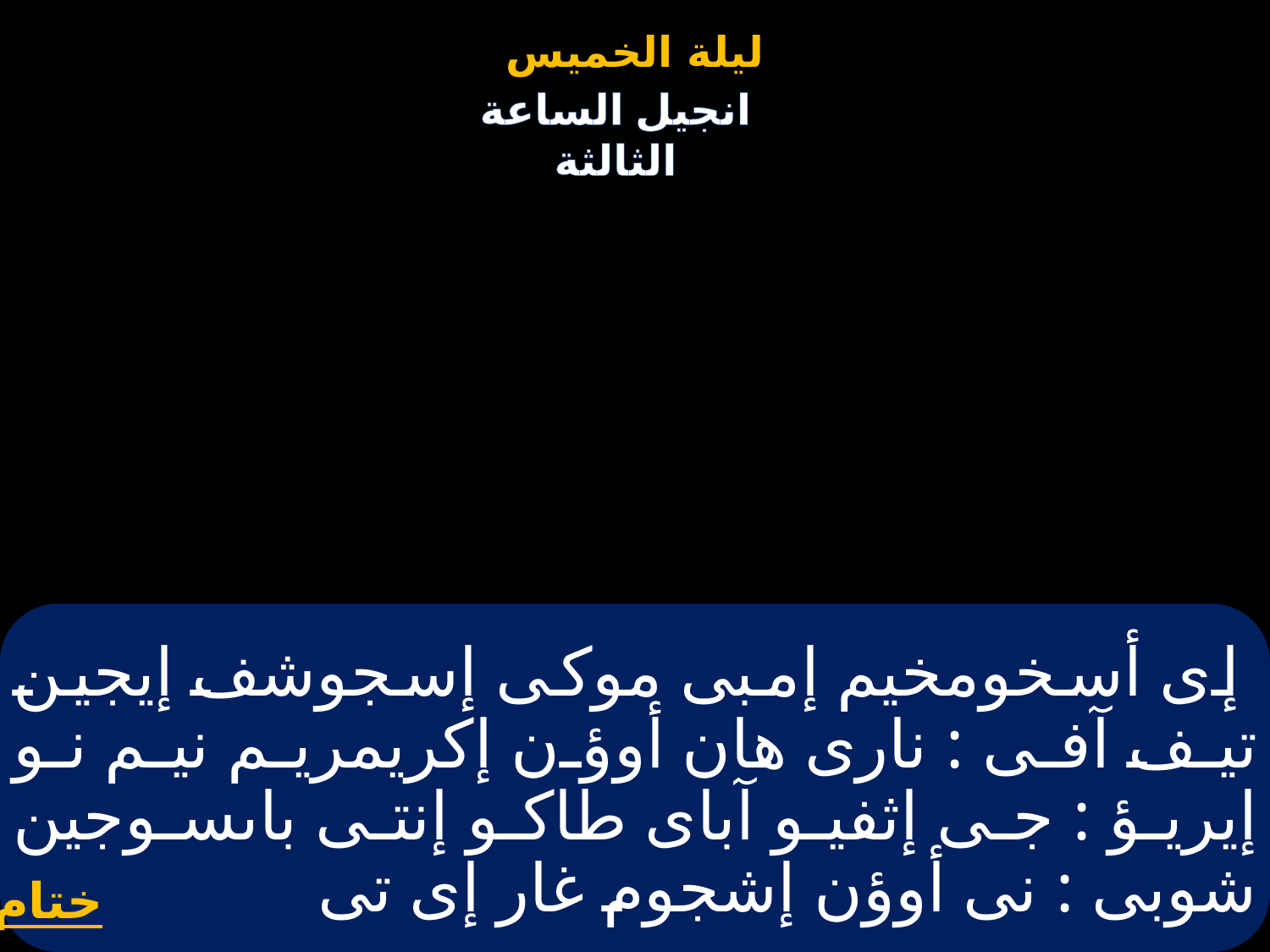

# إى أسخومخيم إمبى موكى إسجوشف إيجين تيف آفى : نارى هان أوؤن إكريمريم نيم نو إيريؤ : جى إثفيو آباى طاكو إنتى باىسوجين شوبى : نى أوؤن إشجوم غار إى تى